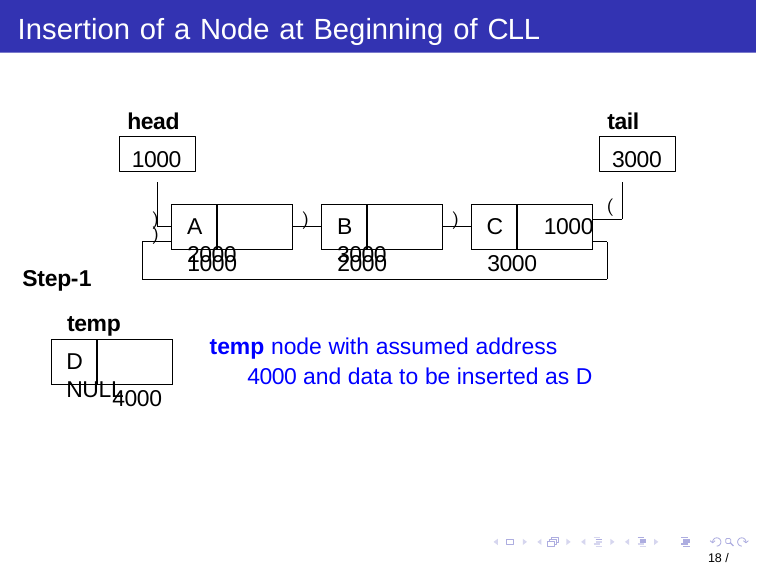

# Insertion of a Node at Beginning of CLL
head
tail
1000
3000

(
C	1000
3000

)
)
)
A	2000
B	3000
)

1000
2000
Step-1
temp
D	NULL
temp node with assumed address 4000 and data to be inserted as D

4000
18 / 32